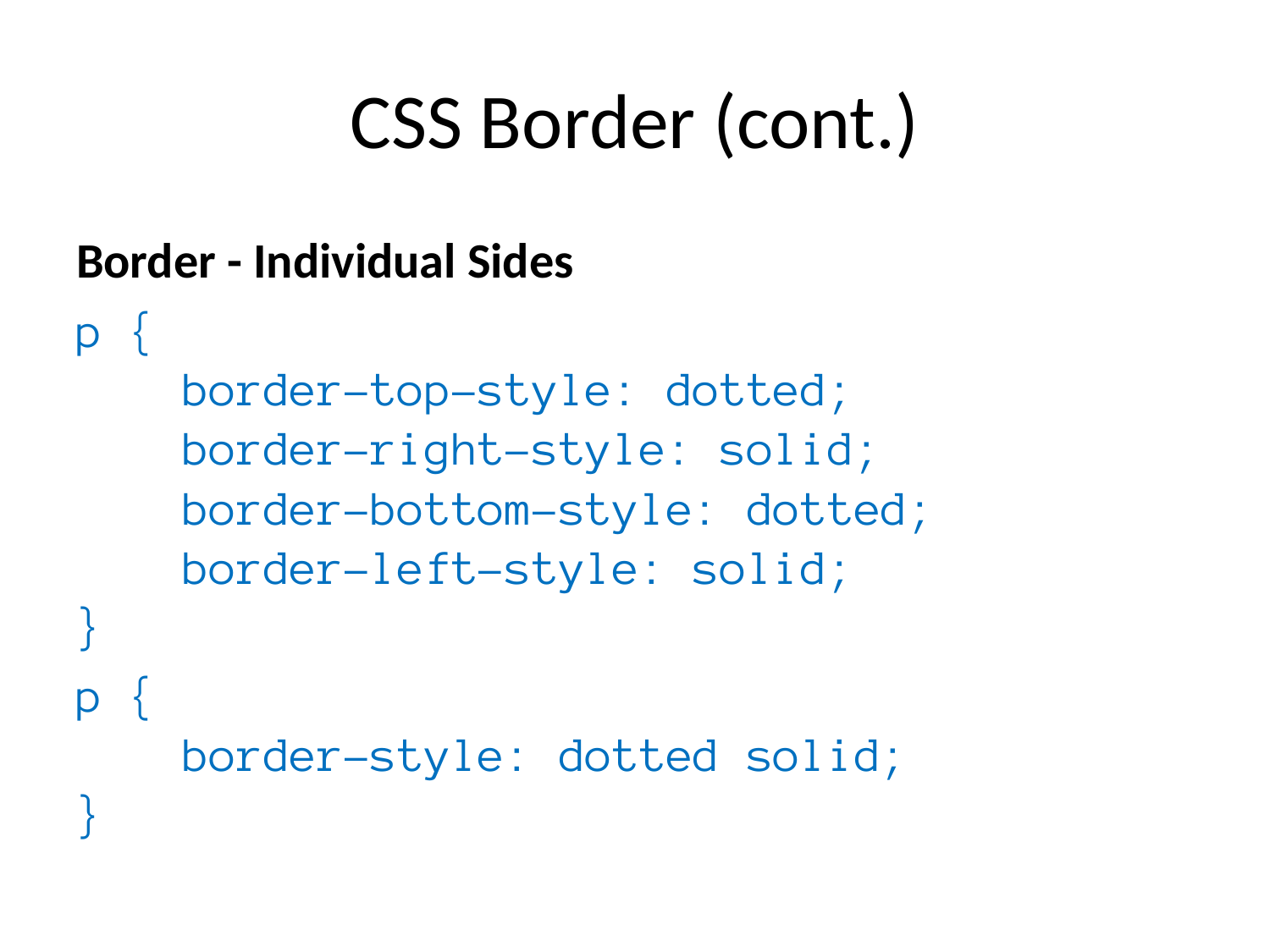

# CSS Border (cont.)
Border - Individual Sides
p {
    border-top-style: dotted;
    border-right-style: solid;
    border-bottom-style: dotted;
    border-left-style: solid;
}
p {
    border-style: dotted solid;
}